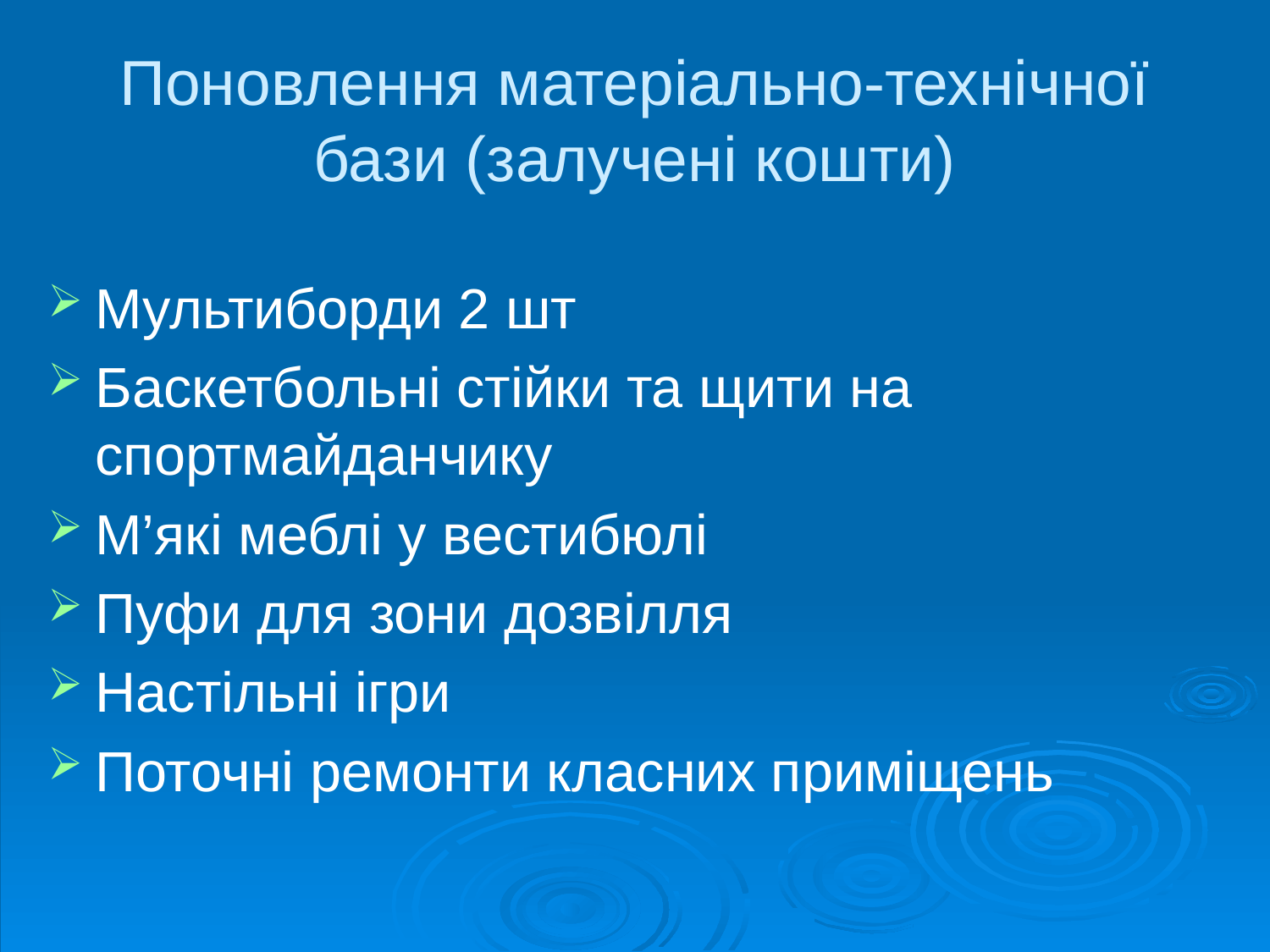

# Поновлення матеріально-технічної бази (залучені кошти)
Мультиборди 2 шт
Баскетбольні стійки та щити на спортмайданчику
М’які меблі у вестибюлі
Пуфи для зони дозвілля
Настільні ігри
Поточні ремонти класних приміщень